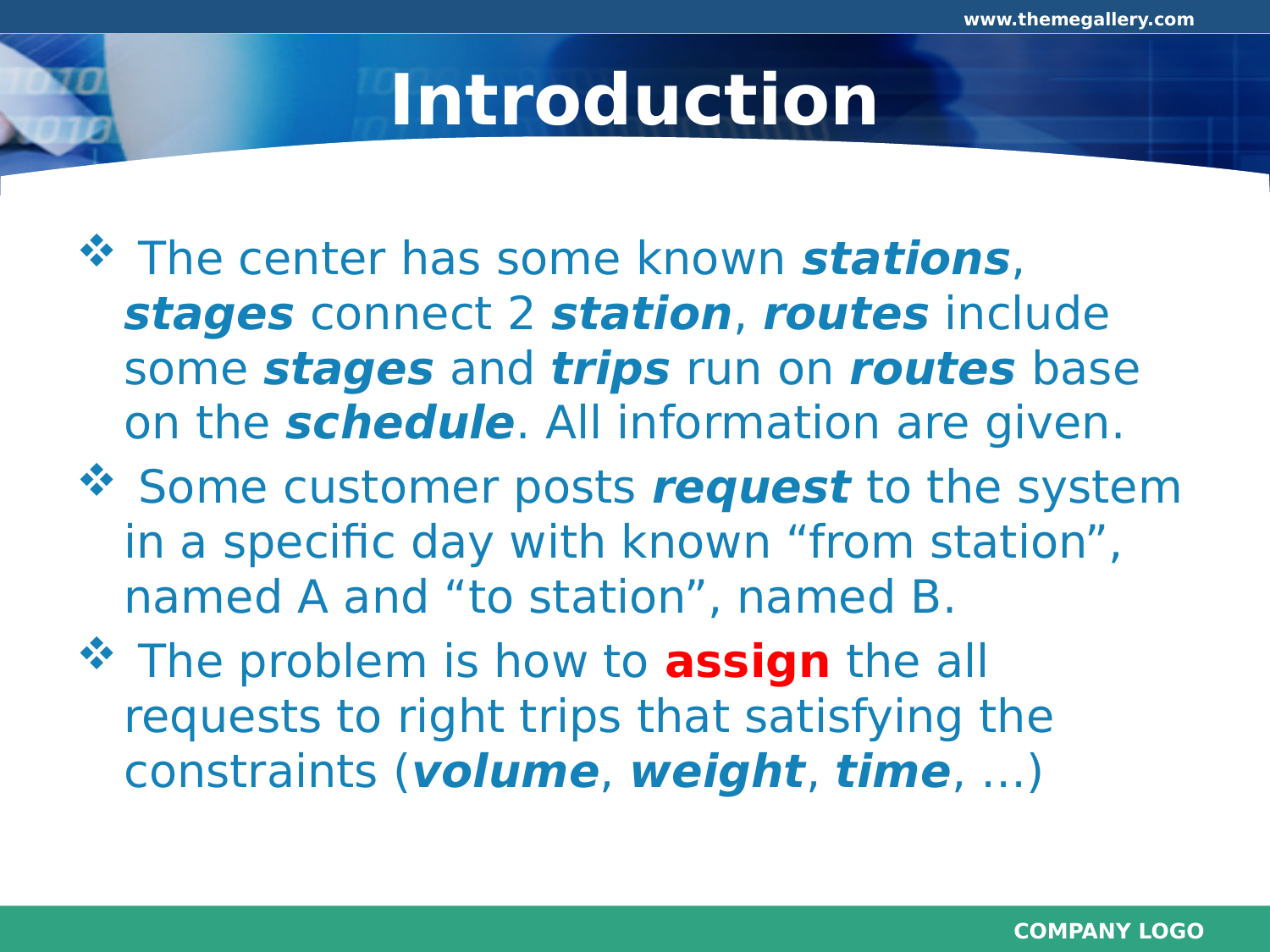

# Introduction
 The center has some known stations, stages connect 2 station, routes include some stages and trips run on routes base on the schedule. All information are given.
 Some customer posts request to the system in a specific day with known “from station”, named A and “to station”, named B.
 The problem is how to assign the all requests to right trips that satisfying the constraints (volume, weight, time, …)